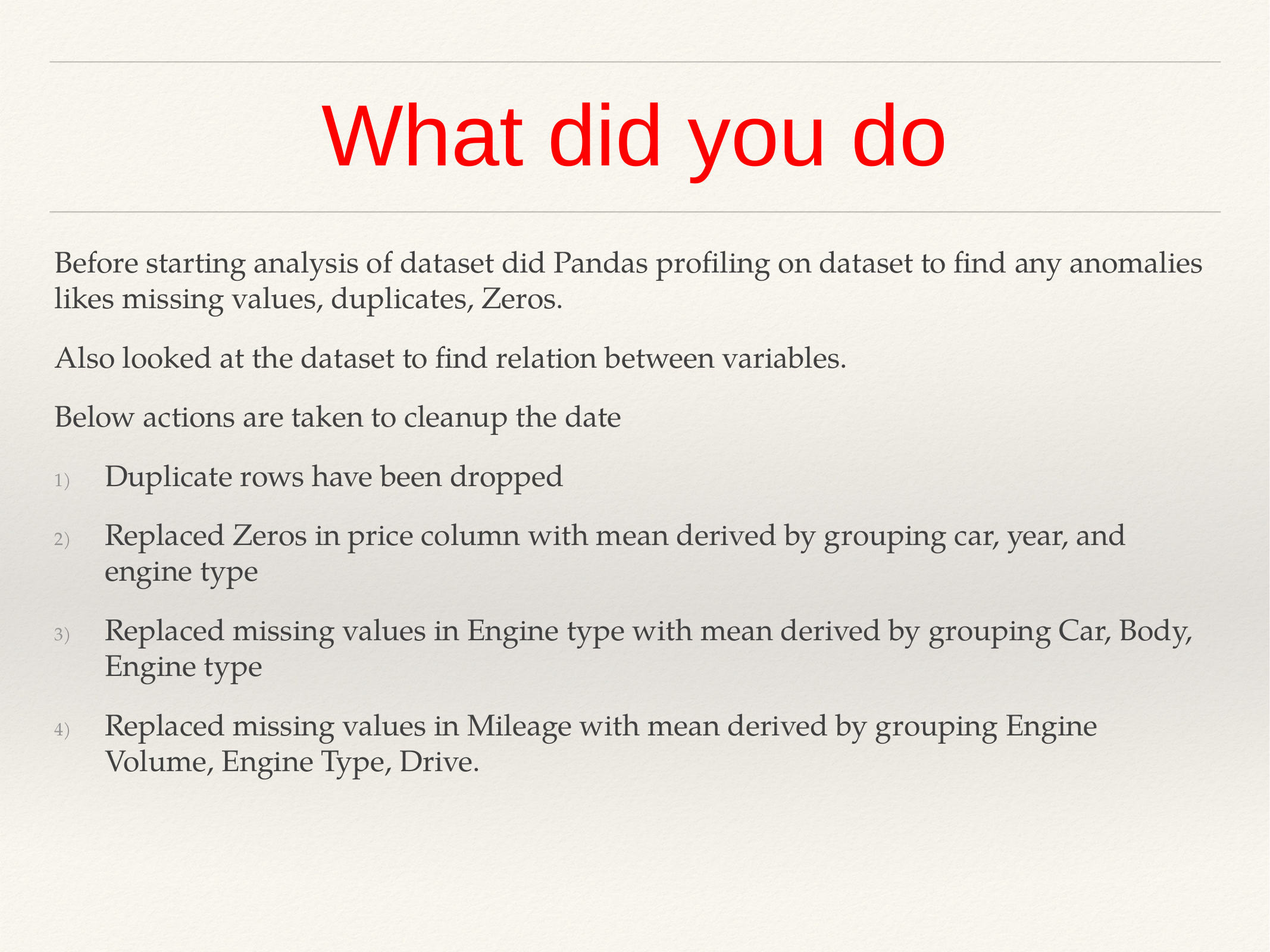

# What did you do
Before starting analysis of dataset did Pandas profiling on dataset to find any anomalies likes missing values, duplicates, Zeros.
Also looked at the dataset to find relation between variables.
Below actions are taken to cleanup the date
Duplicate rows have been dropped
Replaced Zeros in price column with mean derived by grouping car, year, and engine type
Replaced missing values in Engine type with mean derived by grouping Car, Body, Engine type
Replaced missing values in Mileage with mean derived by grouping Engine Volume, Engine Type, Drive.